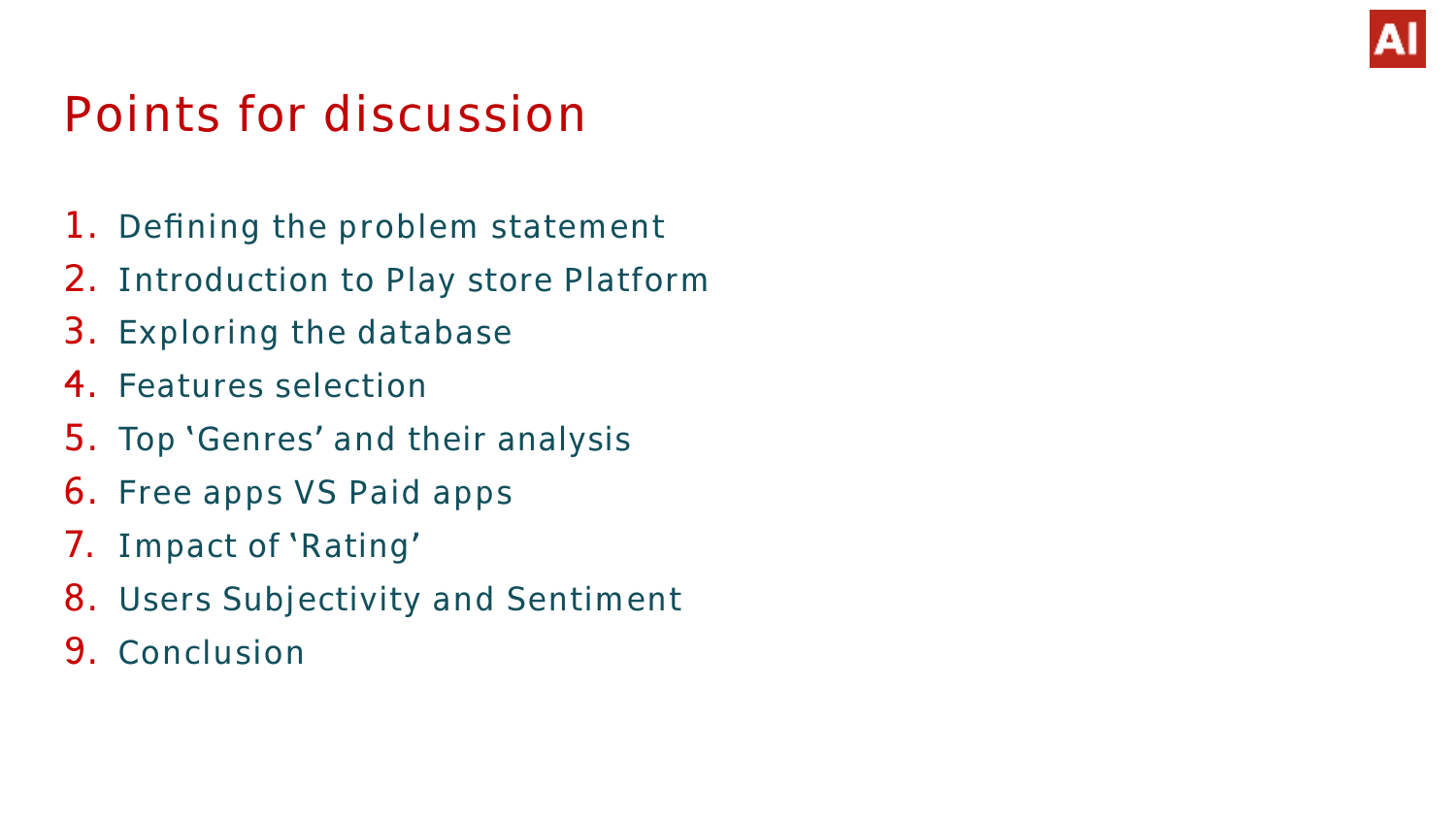

# Points for discussion
Defining the problem statement
Introduction to Play store Platform
Exploring the database
Features selection
Top ‘Genres’ and their analysis
Free apps VS Paid apps
Impact of ‘Rating’
Users Subjectivity and Sentiment
Conclusion